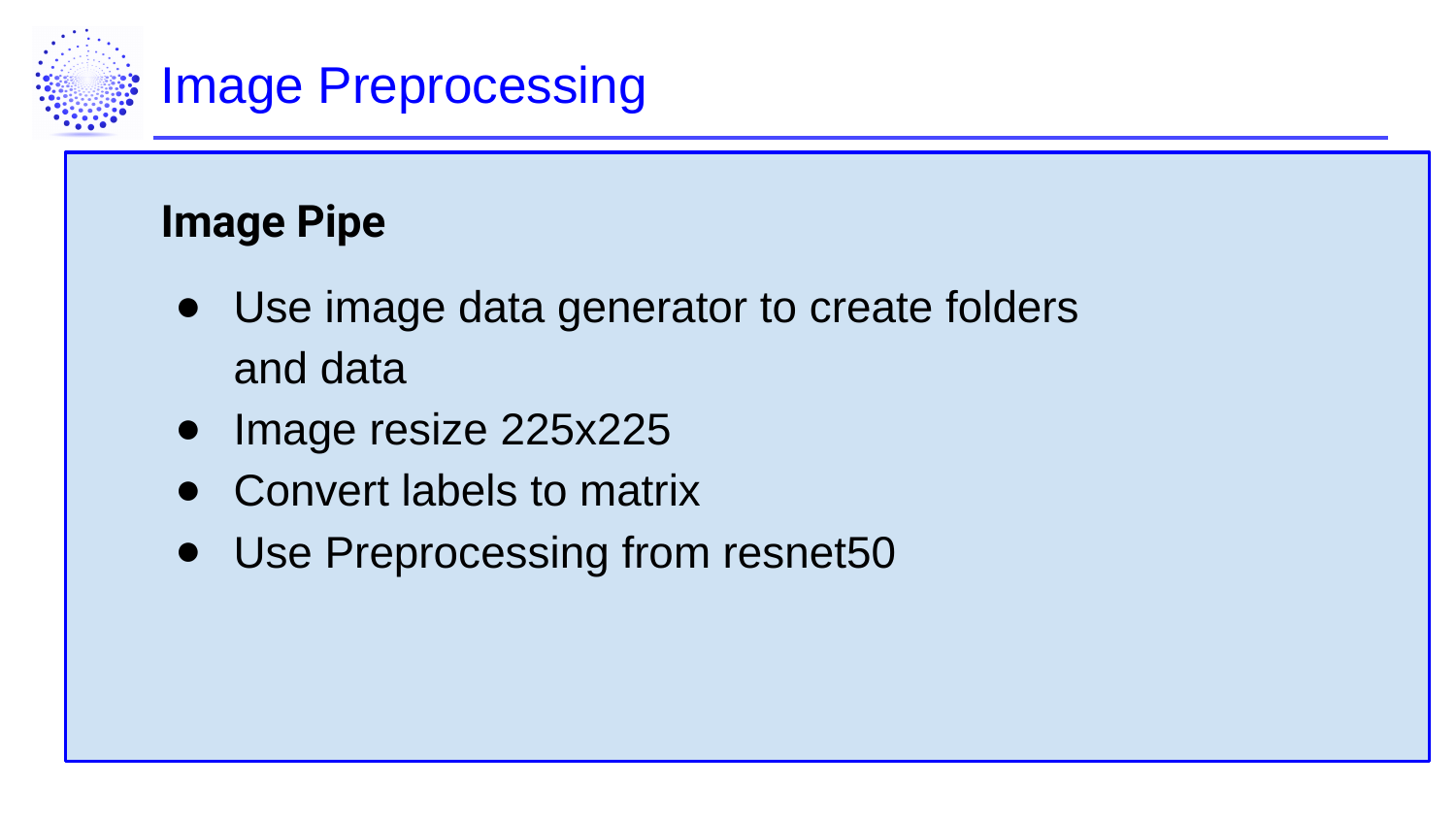

# Image Preprocessing

Image Pipe
Use image data generator to create folders and data
Image resize 225x225
Convert labels to matrix
Use Preprocessing from resnet50